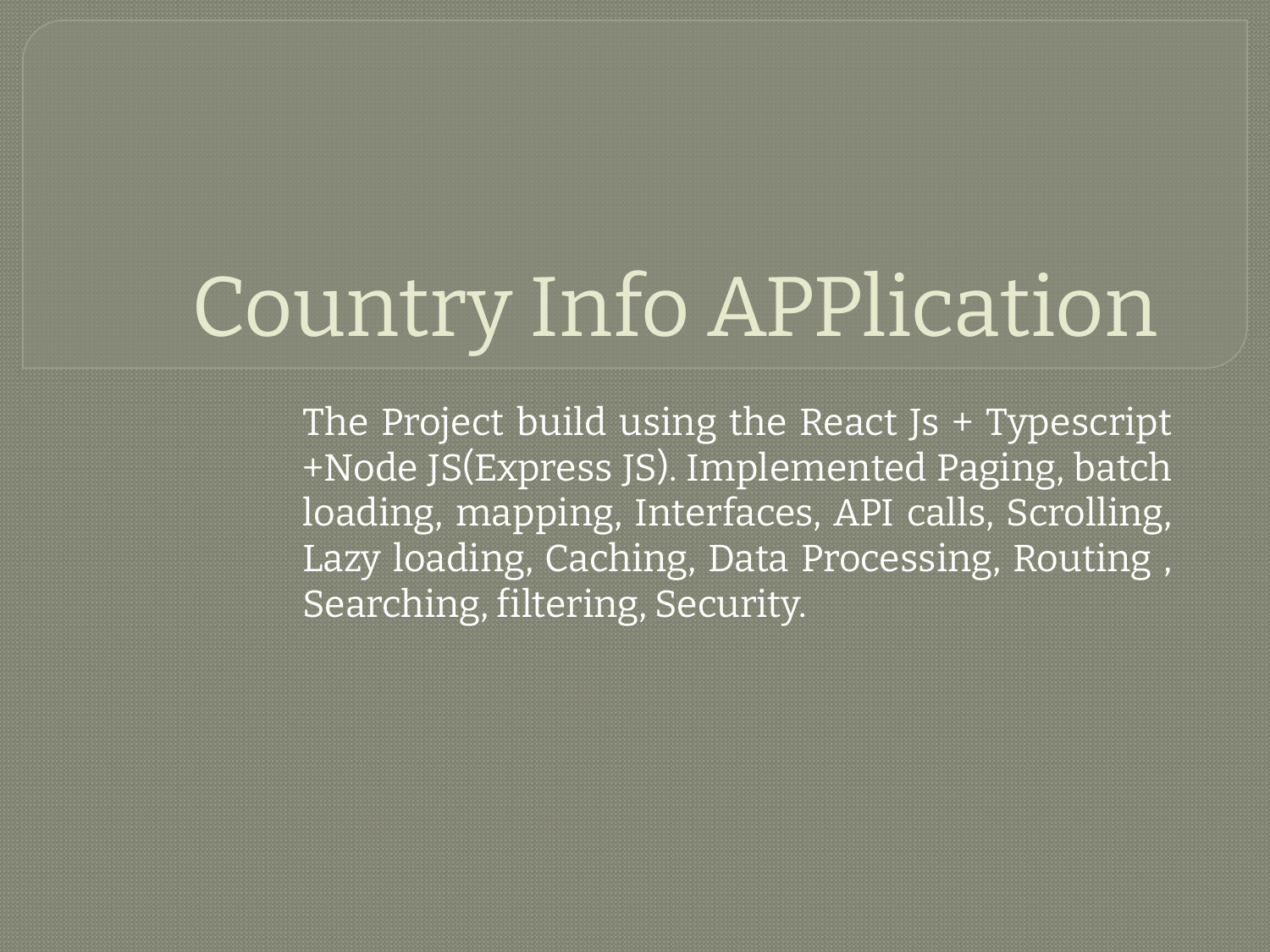

# Country Info APPlication
The Project build using the React Js + Typescript +Node JS(Express JS). Implemented Paging, batch loading, mapping, Interfaces, API calls, Scrolling, Lazy loading, Caching, Data Processing, Routing , Searching, filtering, Security.